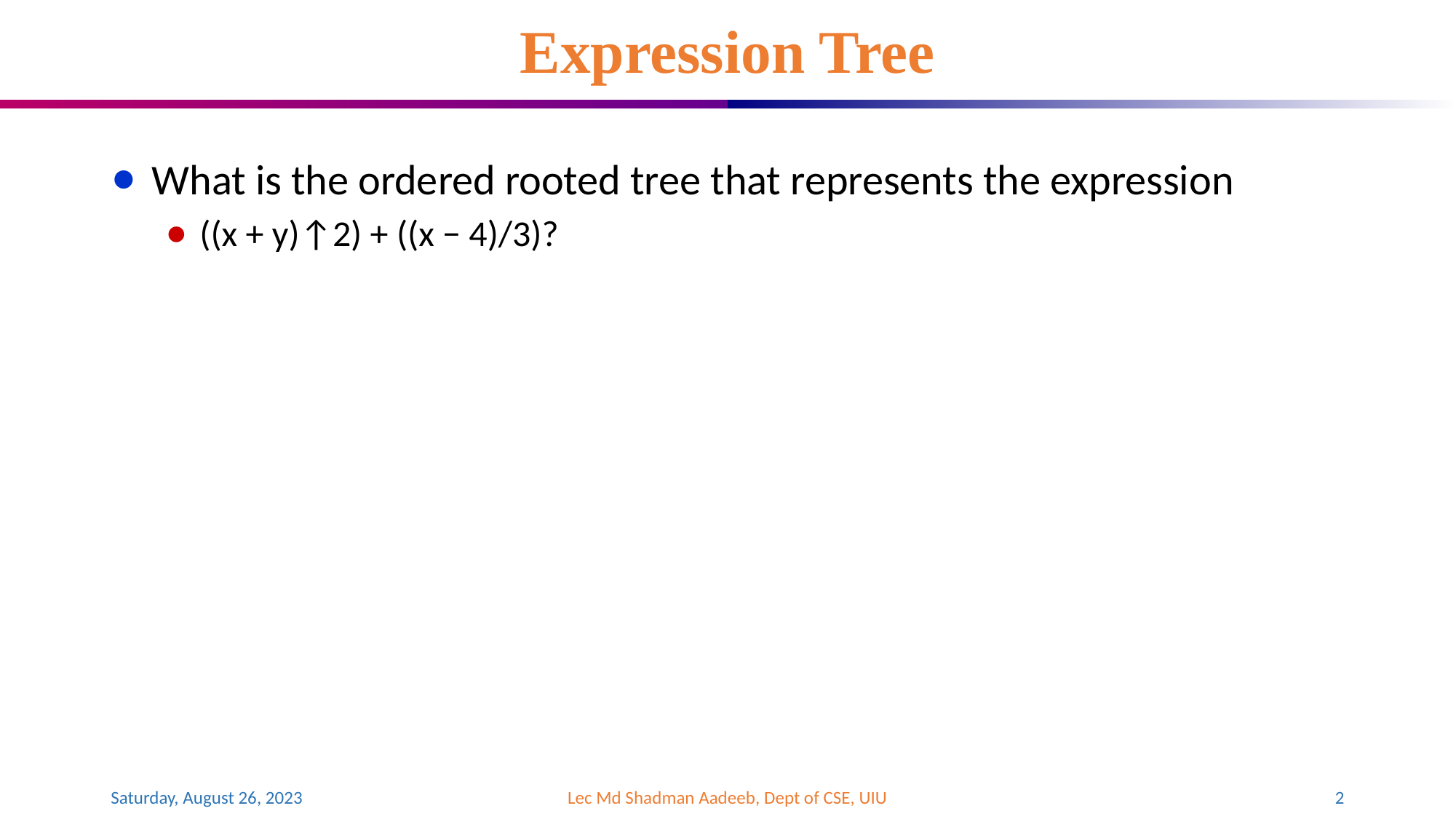

# Expression Tree
What is the ordered rooted tree that represents the expression
((x + y)↑2) + ((x − 4)/3)?

Saturday, August 26, 2023
Lec Md Shadman Aadeeb, Dept of CSE, UIU
2